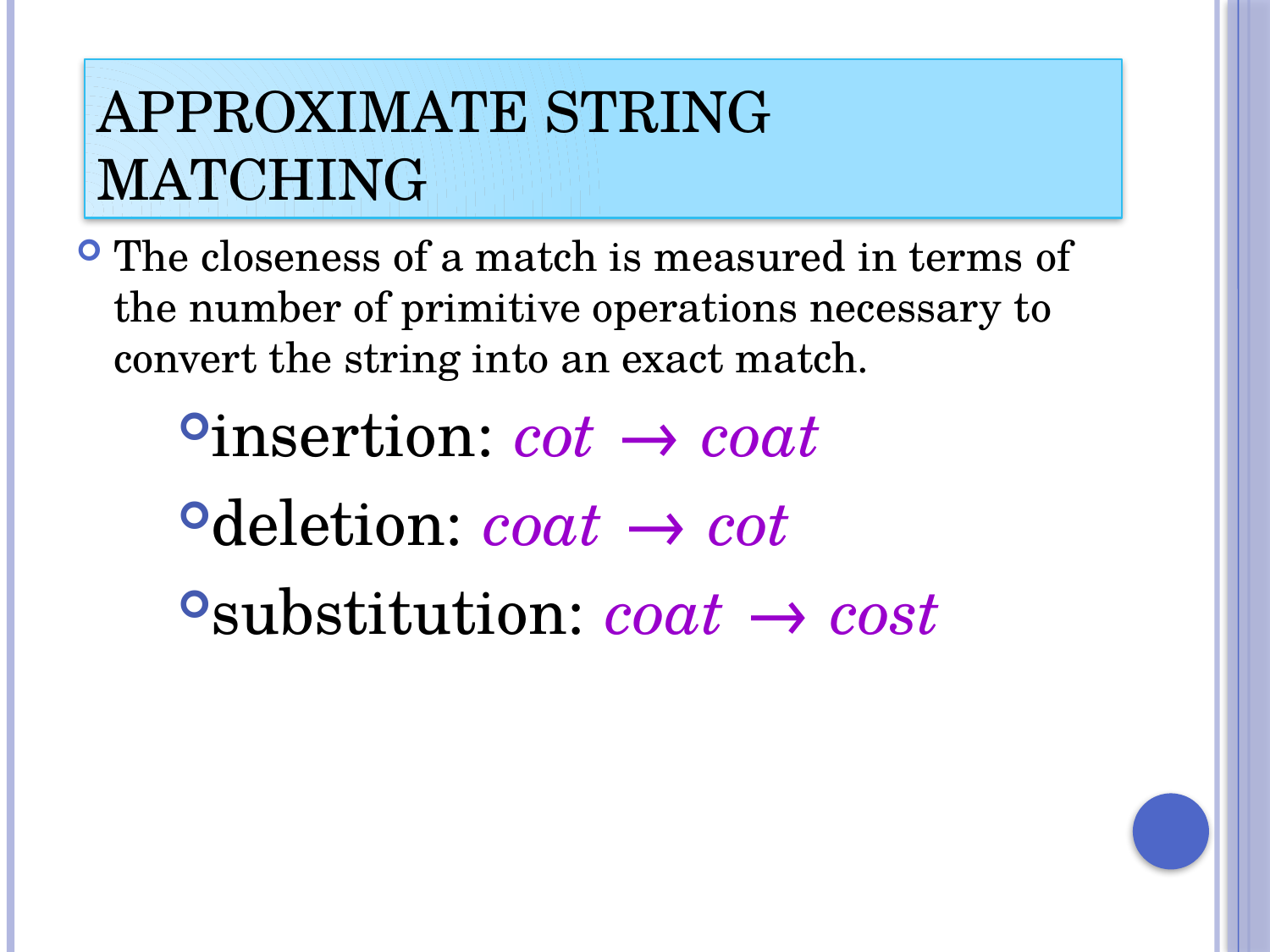

#
Approximate String Matching
The closeness of a match is measured in terms of the number of primitive operations necessary to convert the string into an exact match.
insertion: cot → coat
deletion: coat → cot
substitution: coat → cost